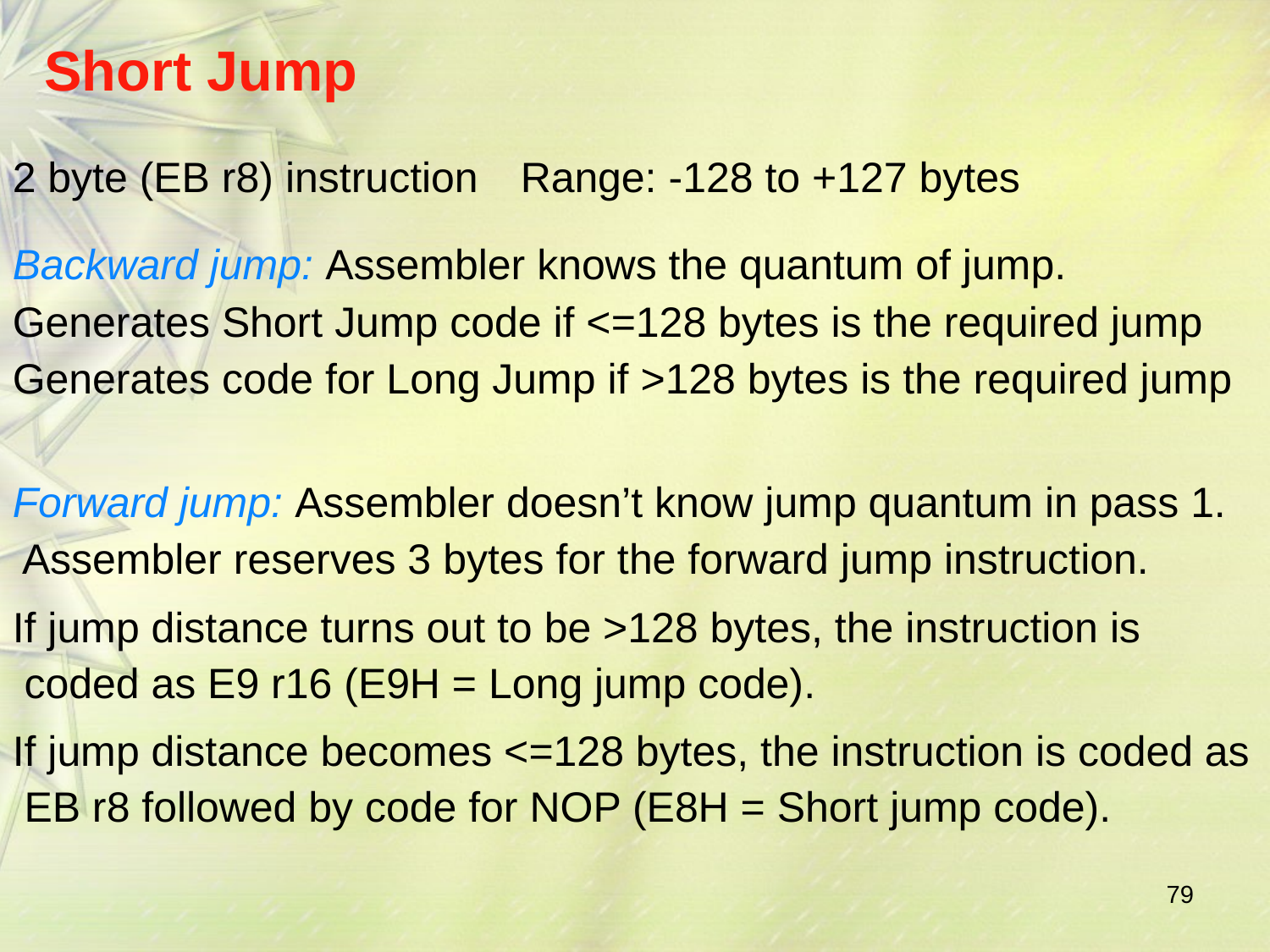

# Short Jump
2 byte (EB r8) instruction	Range: -128 to +127 bytes
Backward jump: Assembler knows the quantum of jump.  Generates Short Jump code if <=128 bytes is the required jump  Generates code for Long Jump if >128 bytes is the required jump

Forward jump: Assembler doesn’t know jump quantum in pass 1.  Assembler reserves 3 bytes for the forward jump instruction.
If jump distance turns out to be >128 bytes, the instruction is  coded as E9 r16 (E9H = Long jump code).
If jump distance becomes <=128 bytes, the instruction is coded as  EB r8 followed by code for NOP (E8H = Short jump code).
79